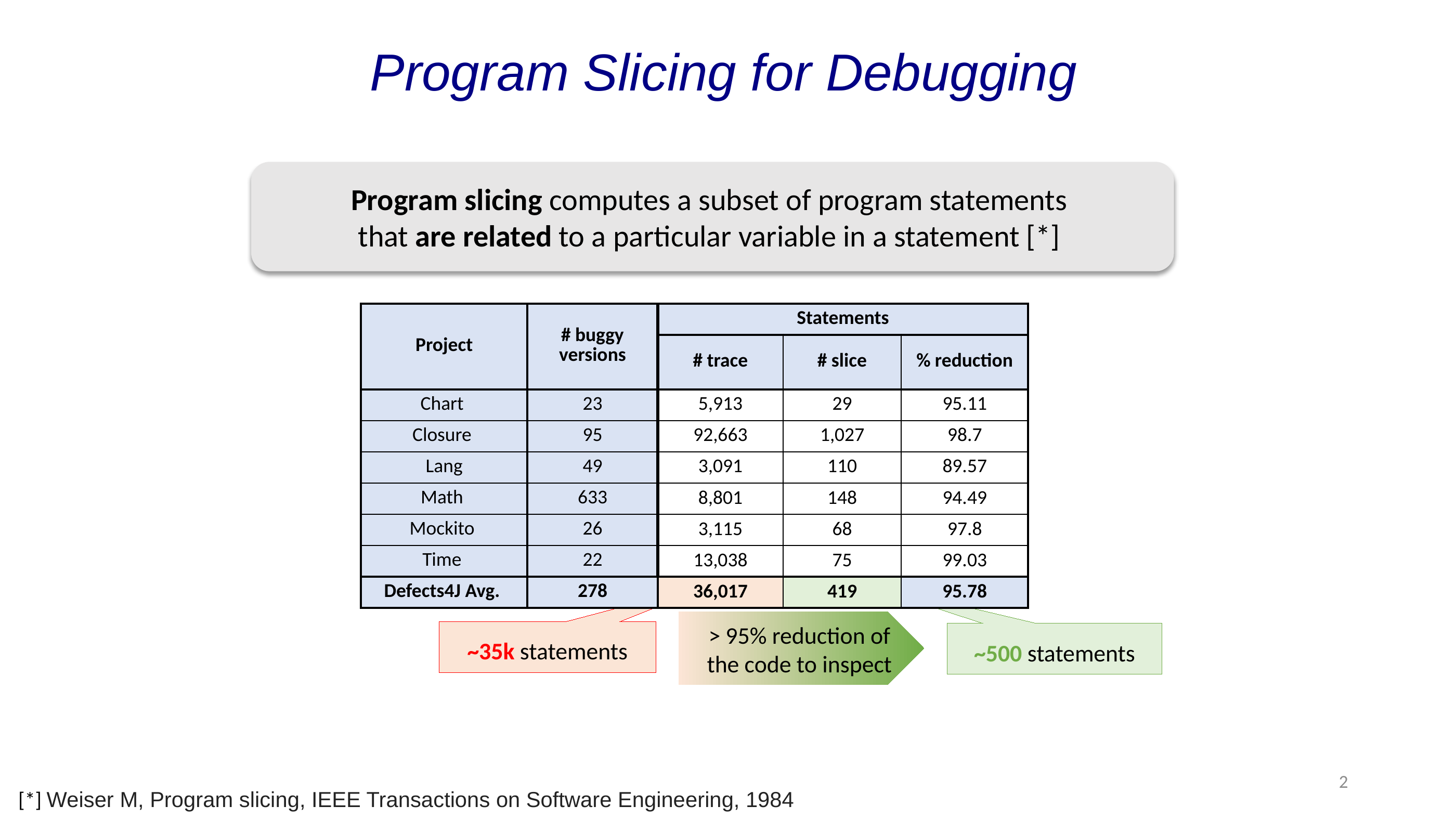

# Program Slicing for Debugging
Program slicing computes a subset of program statements
that are related to a particular variable in a statement [*]
| Project | # buggy versions | Statements |  |  |
| --- | --- | --- | --- | --- |
|  |  | # trace | # slice | % reduction |
| Chart | 23 | 5,913 | 29 | 95.11 |
| Closure | 95 | 92,663 | 1,027 | 98.7 |
| Lang | 49 | 3,091 | 110 | 89.57 |
| Math | 633 | 8,801 | 148 | 94.49 |
| Mockito | 26 | 3,115 | 68 | 97.8 |
| Time | 22 | 13,038 | 75 | 99.03 |
| Defects4J Avg. | 278 | 36,017 | 419 | 95.78 |

> 95% reduction of the code to inspect
~35k statements
~500 statements
2
[*] Weiser M, Program slicing, IEEE Transactions on Software Engineering, 1984